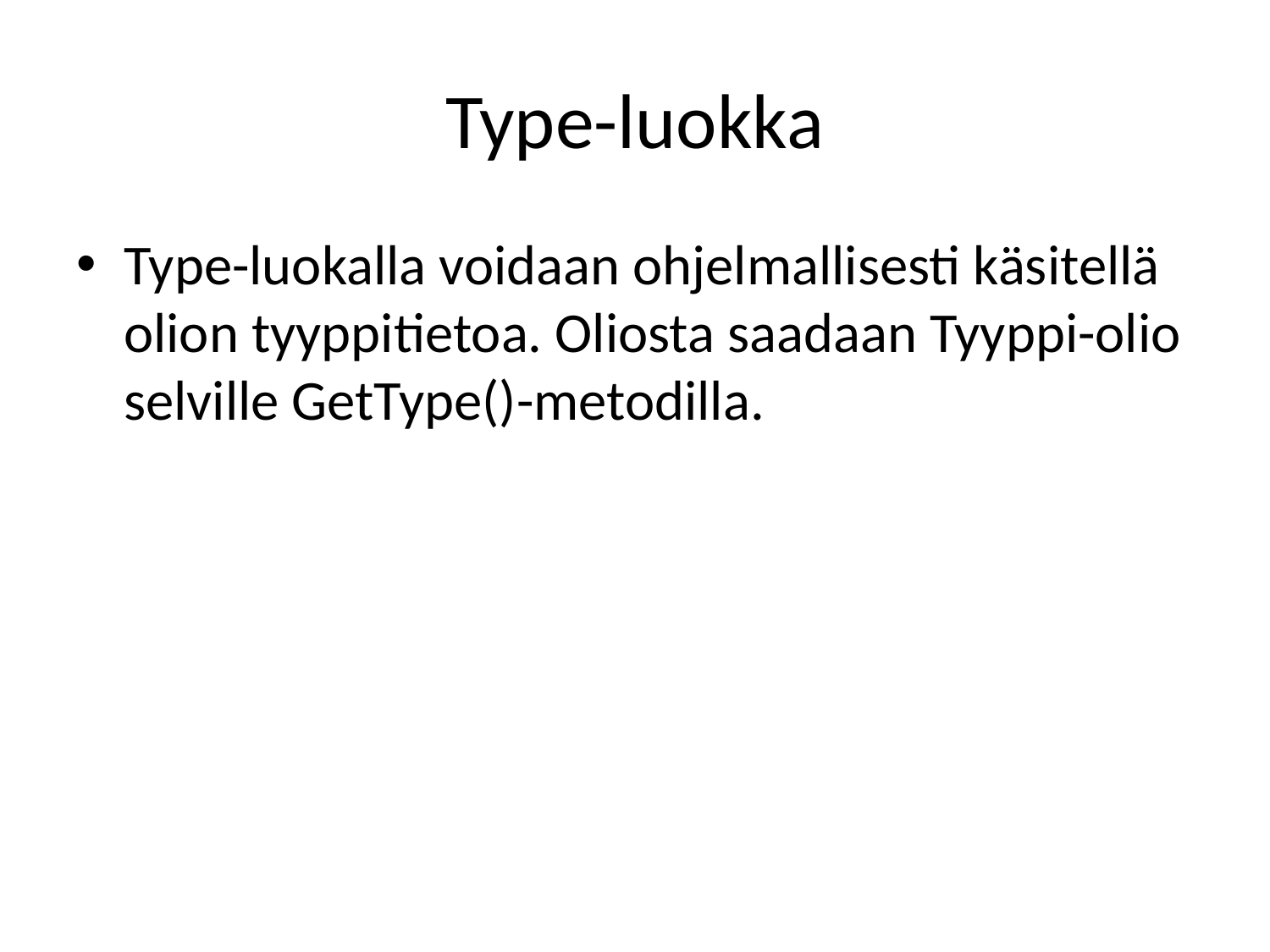

# Type-luokka
Type-luokalla voidaan ohjelmallisesti käsitellä olion tyyppitietoa. Oliosta saadaan Tyyppi-olio selville GetType()-metodilla.